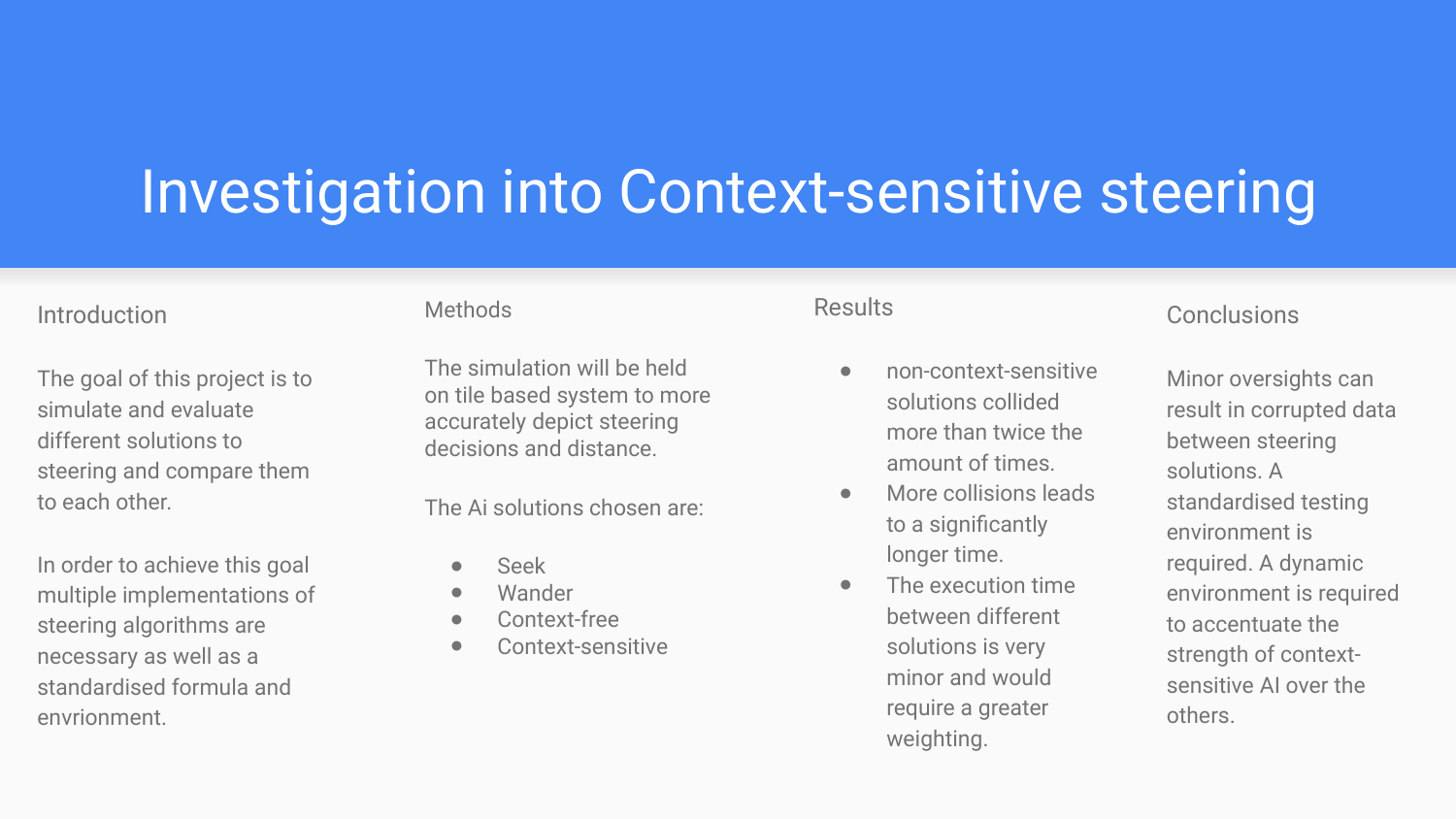

# Investigation into Context-sensitive steering
Results
non-context-sensitive solutions collided more than twice the amount of times.
More collisions leads to a significantly longer time.
The execution time between different solutions is very minor and would require a greater weighting.
Introduction
The goal of this project is to simulate and evaluate different solutions to steering and compare them to each other.
In order to achieve this goal multiple implementations of steering algorithms are necessary as well as a standardised formula and envrionment.
Methods
The simulation will be held on tile based system to more accurately depict steering decisions and distance.
The Ai solutions chosen are:
Seek
Wander
Context-free
Context-sensitive
Conclusions
Minor oversights can result in corrupted data between steering solutions. A standardised testing environment is required. A dynamic environment is required to accentuate the strength of context-sensitive AI over the others.